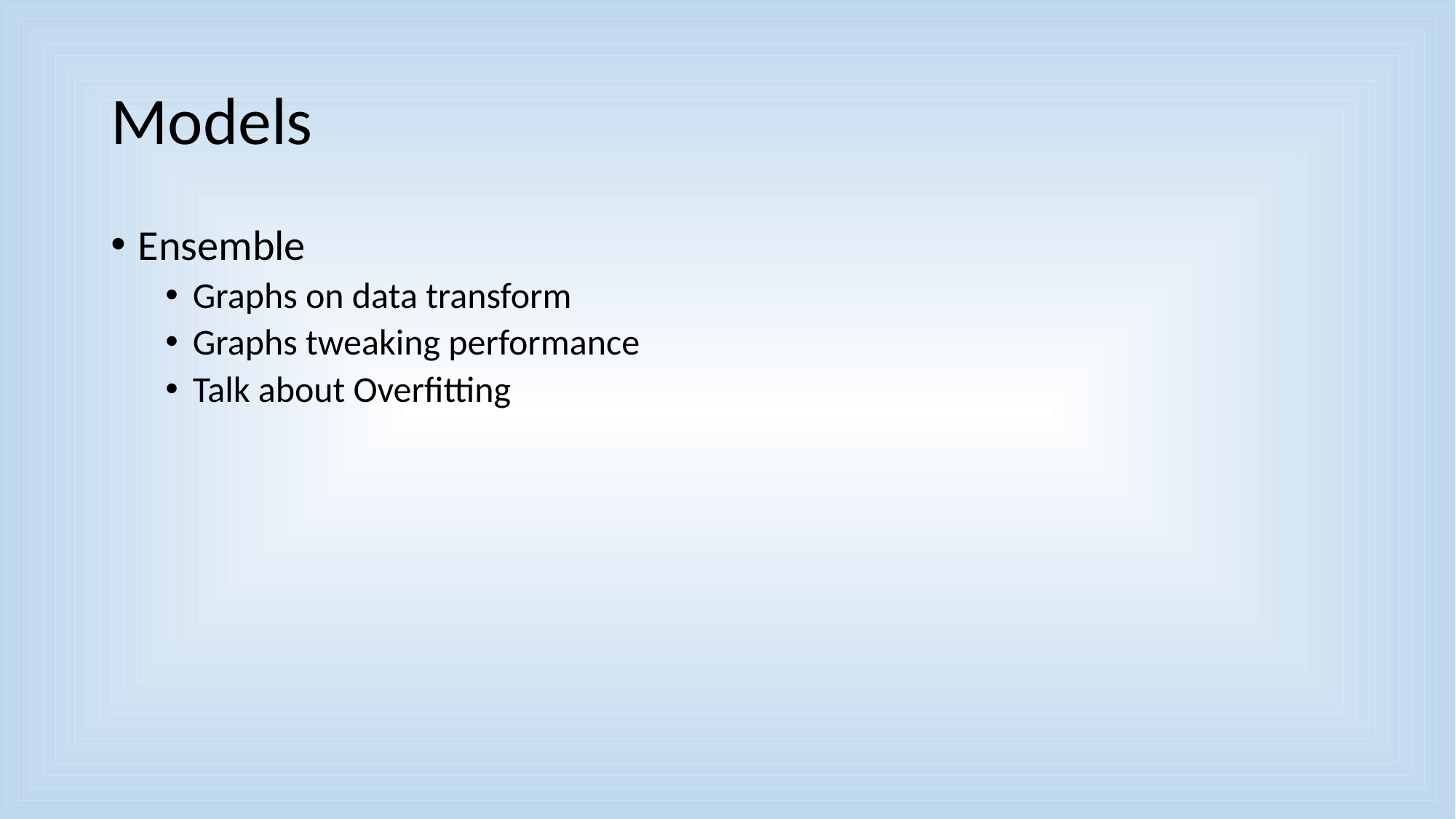

# Models
Ensemble
Graphs on data transform
Graphs tweaking performance
Talk about Overfitting